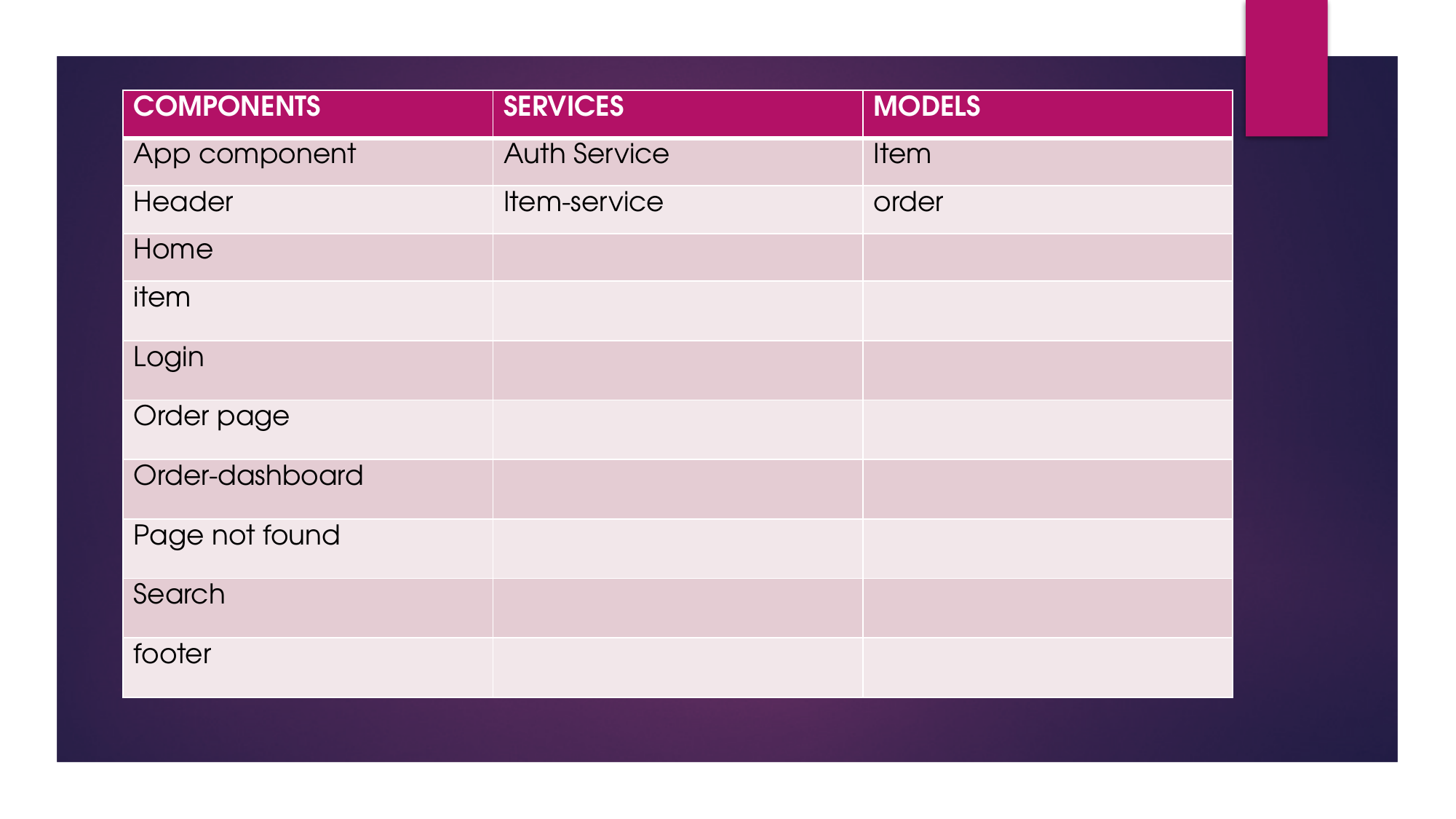

| COMPONENTS | SERVICES | MODELS |
| --- | --- | --- |
| App component | Auth Service | Item |
| Header | Item-service | order |
| Home |  |  |
| item |  |  |
| Login |  |  |
| Order page |  |  |
| Order-dashboard |  |  |
| Page not found |  |  |
| Search |  |  |
| footer |  |  |